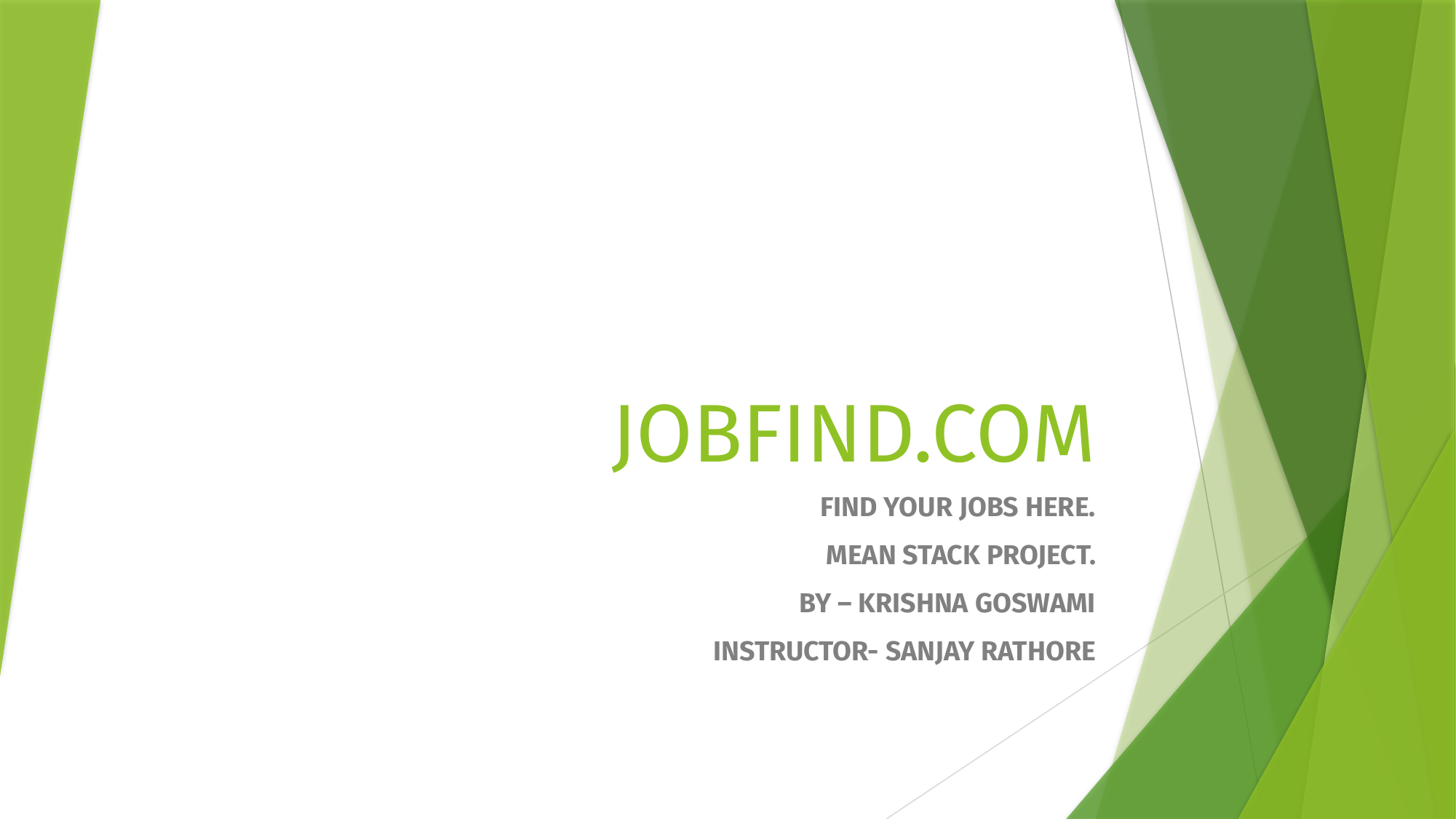

# JOBFIND.COM
FIND YOUR JOBS HERE.
MEAN STACK PROJECT.
BY – KRISHNA GOSWAMI
INSTRUCTOR- SANJAY RATHORE